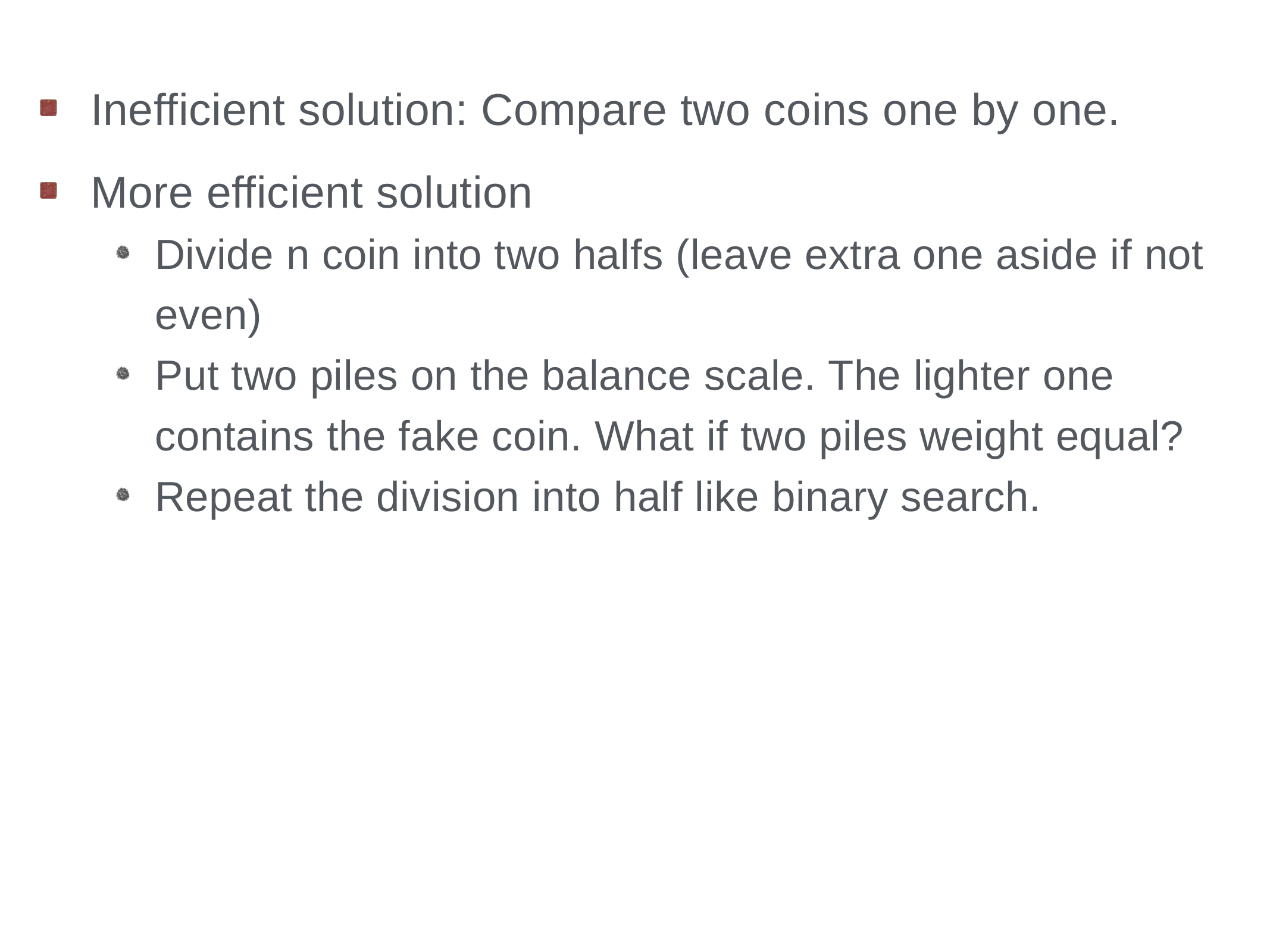

Inefficient solution: Compare two coins one by one.
More efficient solution
Divide n coin into two halfs (leave extra one aside if not even)
Put two piles on the balance scale. The lighter one contains the fake coin. What if two piles weight equal?
Repeat the division into half like binary search.
34